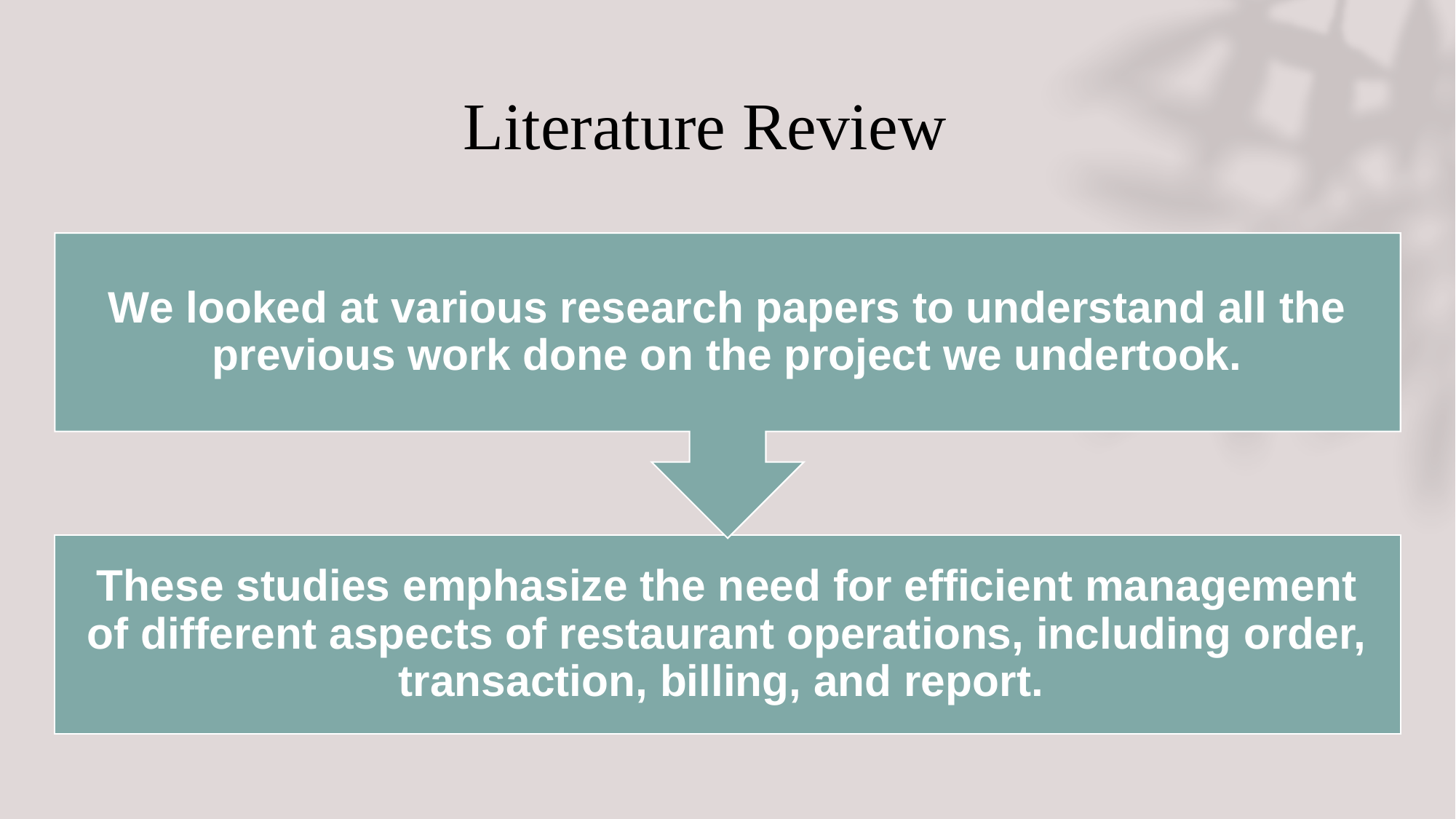

# Literature Review
These studies emphasize the need for efficient management of different aspects of restaurant operations, including order, transaction, billing, and report.
We looked at various research papers to understand all the previous work done on the project we undertook.